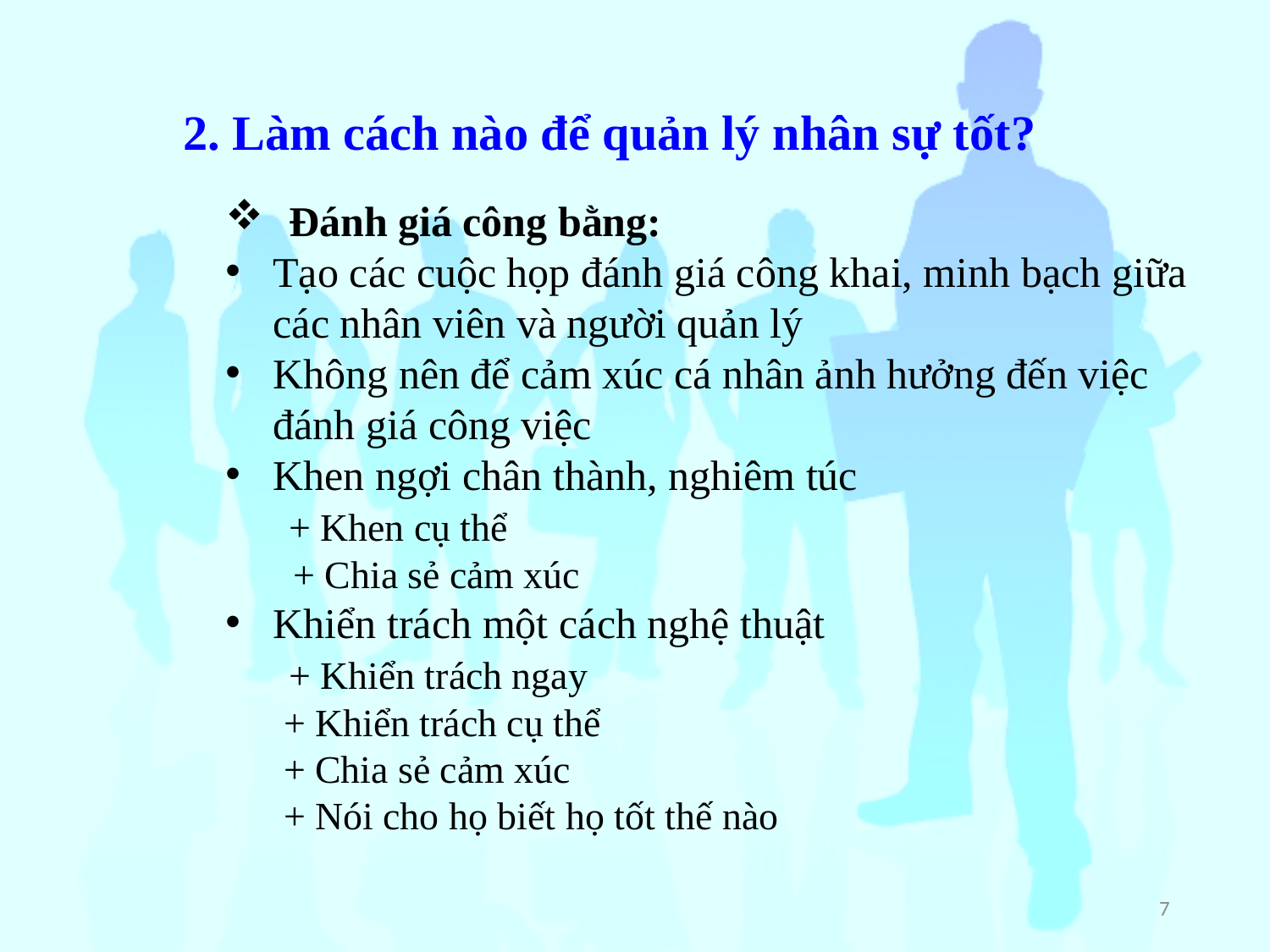

2. Làm cách nào để quản lý nhân sự tốt?
Đánh giá công bằng:
Tạo các cuộc họp đánh giá công khai, minh bạch giữa các nhân viên và người quản lý
Không nên để cảm xúc cá nhân ảnh hưởng đến việc đánh giá công việc
Khen ngợi chân thành, nghiêm túc
      + Khen cụ thể
       + Chia sẻ cảm xúc
Khiển trách một cách nghệ thuật
      + Khiển trách ngay
      + Khiển trách cụ thể
      + Chia sẻ cảm xúc
      + Nói cho họ biết họ tốt thế nào
7